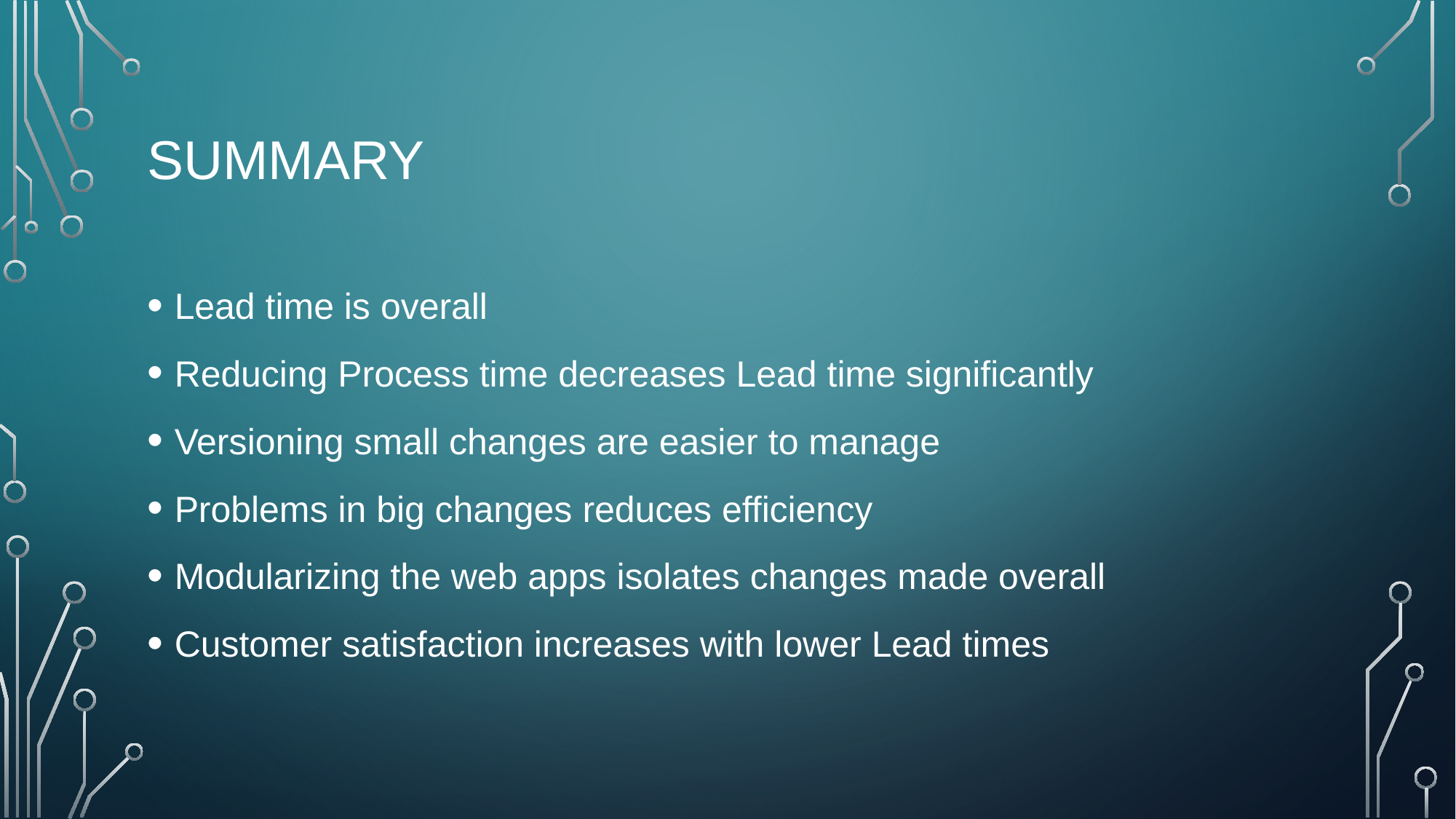

# Summary
Lead time is overall
Reducing Process time decreases Lead time significantly
Versioning small changes are easier to manage
Problems in big changes reduces efficiency
Modularizing the web apps isolates changes made overall
Customer satisfaction increases with lower Lead times